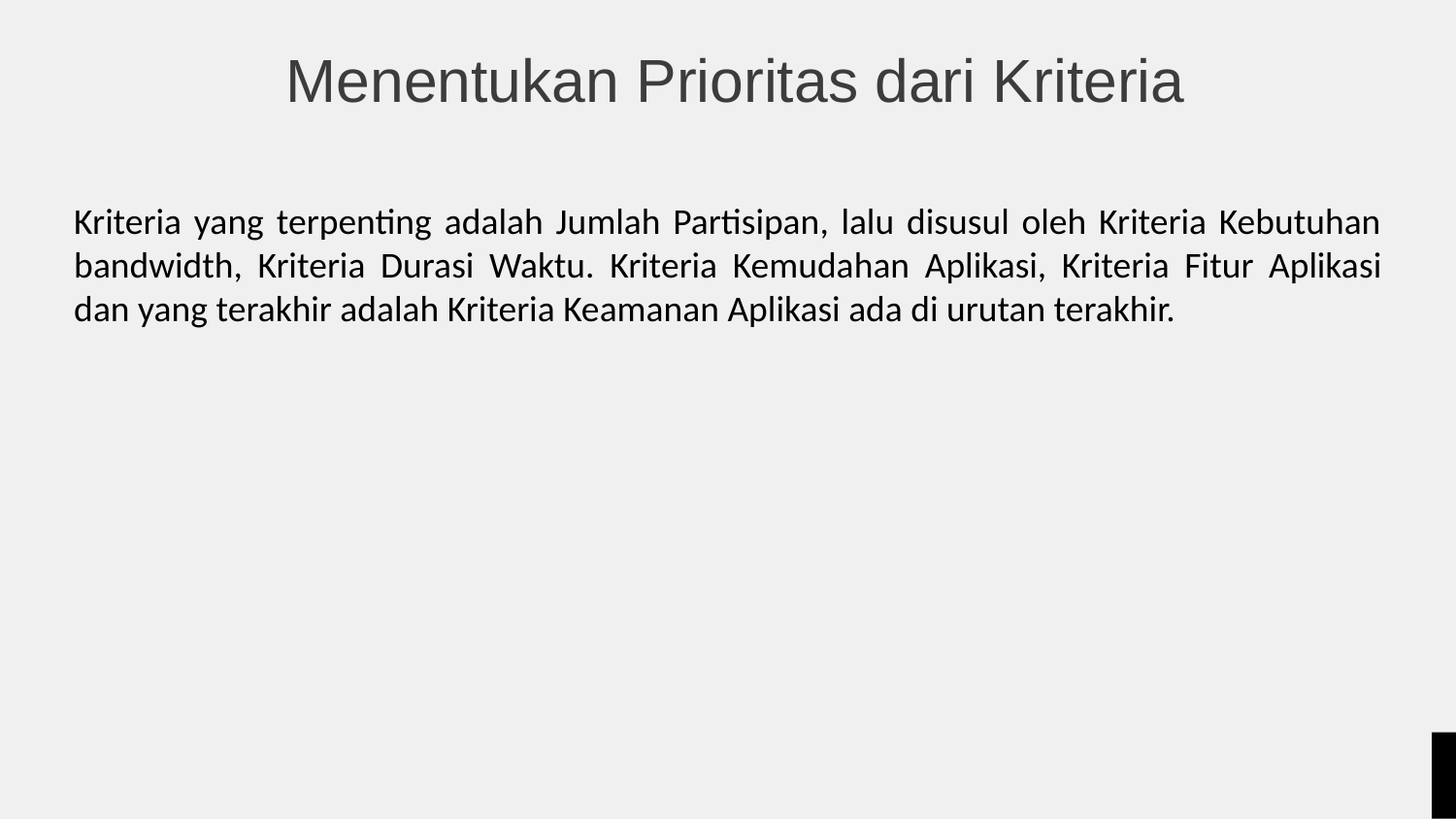

# Menentukan Prioritas dari Kriteria
Kriteria yang terpenting adalah Jumlah Partisipan, lalu disusul oleh Kriteria Kebutuhan bandwidth, Kriteria Durasi Waktu. Kriteria Kemudahan Aplikasi, Kriteria Fitur Aplikasi dan yang terakhir adalah Kriteria Keamanan Aplikasi ada di urutan terakhir.